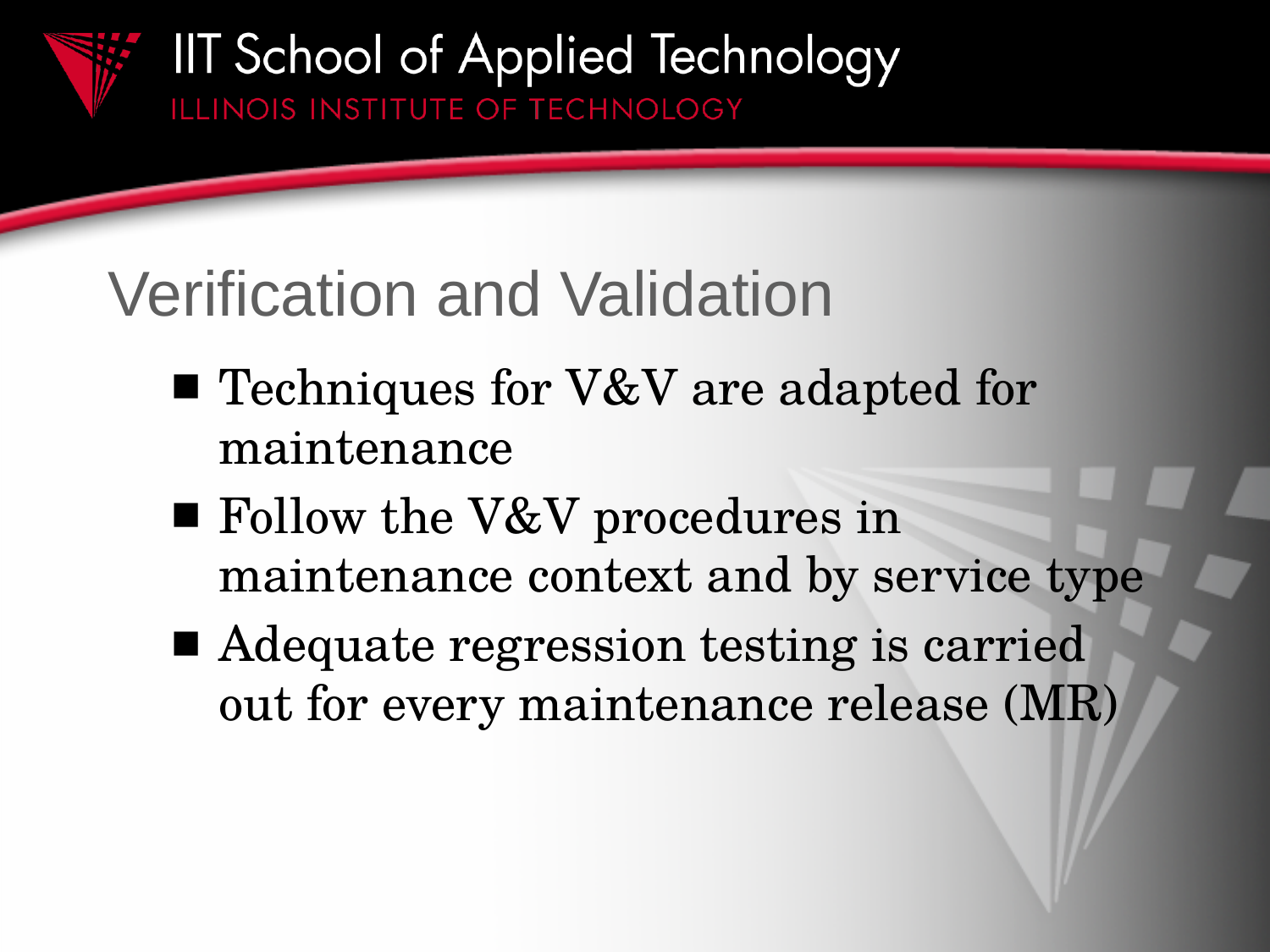

# Verification and Validation
Techniques for V&V are adapted for maintenance
Follow the V&V procedures in maintenance context and by service type
Adequate regression testing is carried out for every maintenance release (MR)